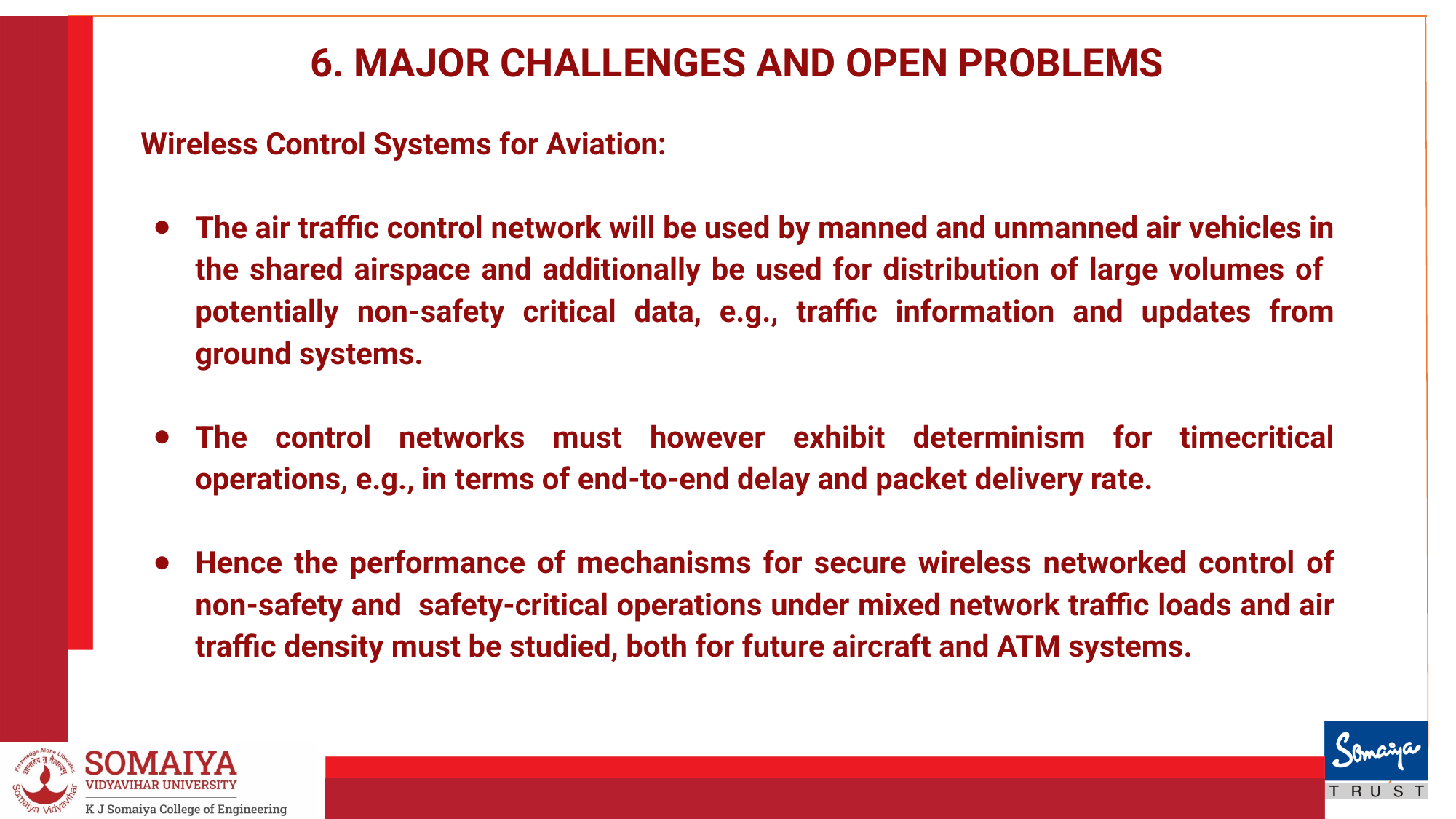

6. MAJOR CHALLENGES AND OPEN PROBLEMS
Wireless Control Systems for Aviation:

The air traffic control network will be used by manned and unmanned air vehicles in the shared airspace and additionally be used for distribution of large volumes of  potentially non-safety critical data, e.g., traffic information and updates from ground systems.

The control networks must however exhibit determinism for timecritical operations, e.g., in terms of end-to-end delay and packet delivery rate.

Hence the performance of mechanisms for secure wireless networked control of non-safety and  safety-critical operations under mixed network traffic loads and air traffic density must be studied, both for future aircraft and ATM systems.